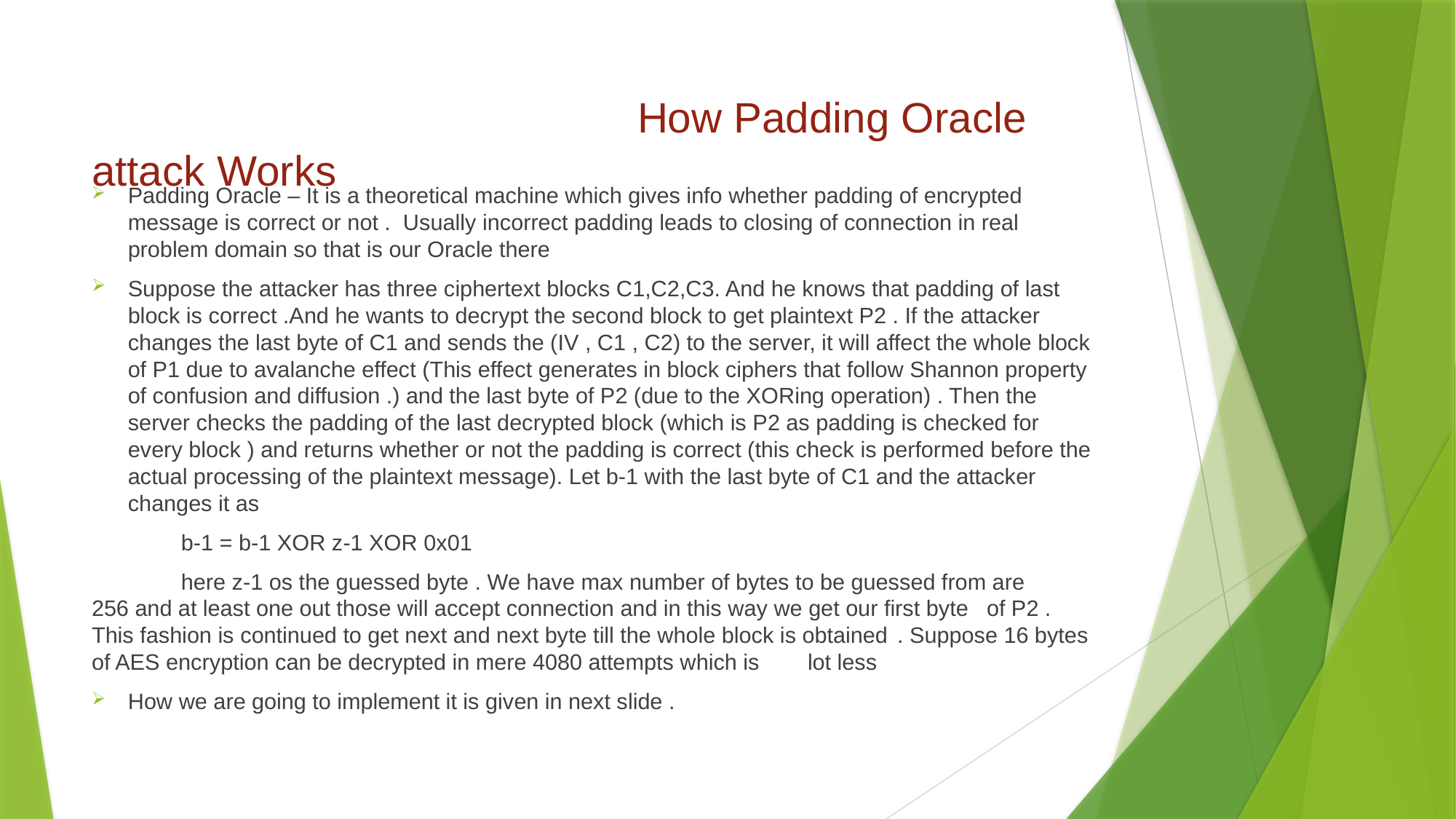

# How Padding Oracle attack Works
Padding Oracle – It is a theoretical machine which gives info whether padding of encrypted message is correct or not .  Usually incorrect padding leads to closing of connection in real problem domain so that is our Oracle there
Suppose the attacker has three ciphertext blocks C1,C2,C3. And he knows that padding of last block is correct .And he wants to decrypt the second block to get plaintext P2 . If the attacker changes the last byte of C1 and sends the (IV , C1 , C2) to the server, it will affect the whole block of P1 due to avalanche effect (This effect generates in block ciphers that follow Shannon property of confusion and diffusion .) and the last byte of P2 (due to the XORing operation) . Then the server checks the padding of the last decrypted block (which is P2 as padding is checked for every block ) and returns whether or not the padding is correct (this check is performed before the actual processing of the plaintext message). Let b-1 with the last byte of C1 and the attacker changes it as
						b-1 = b-1 XOR z-1 XOR 0x01
      	here z-1 os the guessed byte . We have max number of bytes to be guessed from are    	256 and at least one out those will accept connection and in this way we get our first byte 	of P2 . This fashion is continued to get next and next byte till the whole block is obtained 	. Suppose 16 bytes of AES encryption can be decrypted in mere 4080 attempts which is 	lot less
How we are going to implement it is given in next slide .